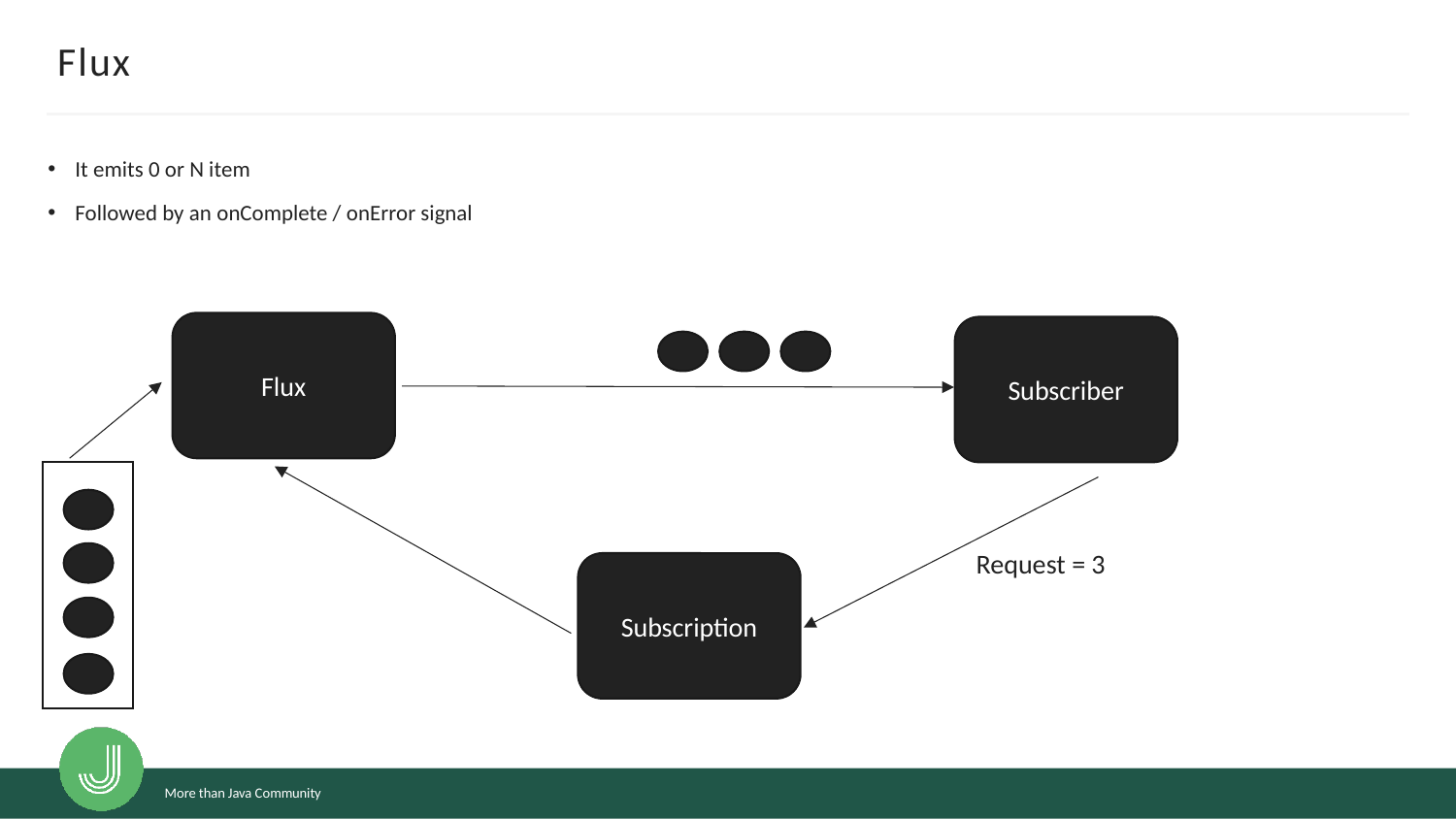

# Flux
It emits 0 or N item
Followed by an onComplete / onError signal
Flux
Subscriber

Request = 3

Subscription